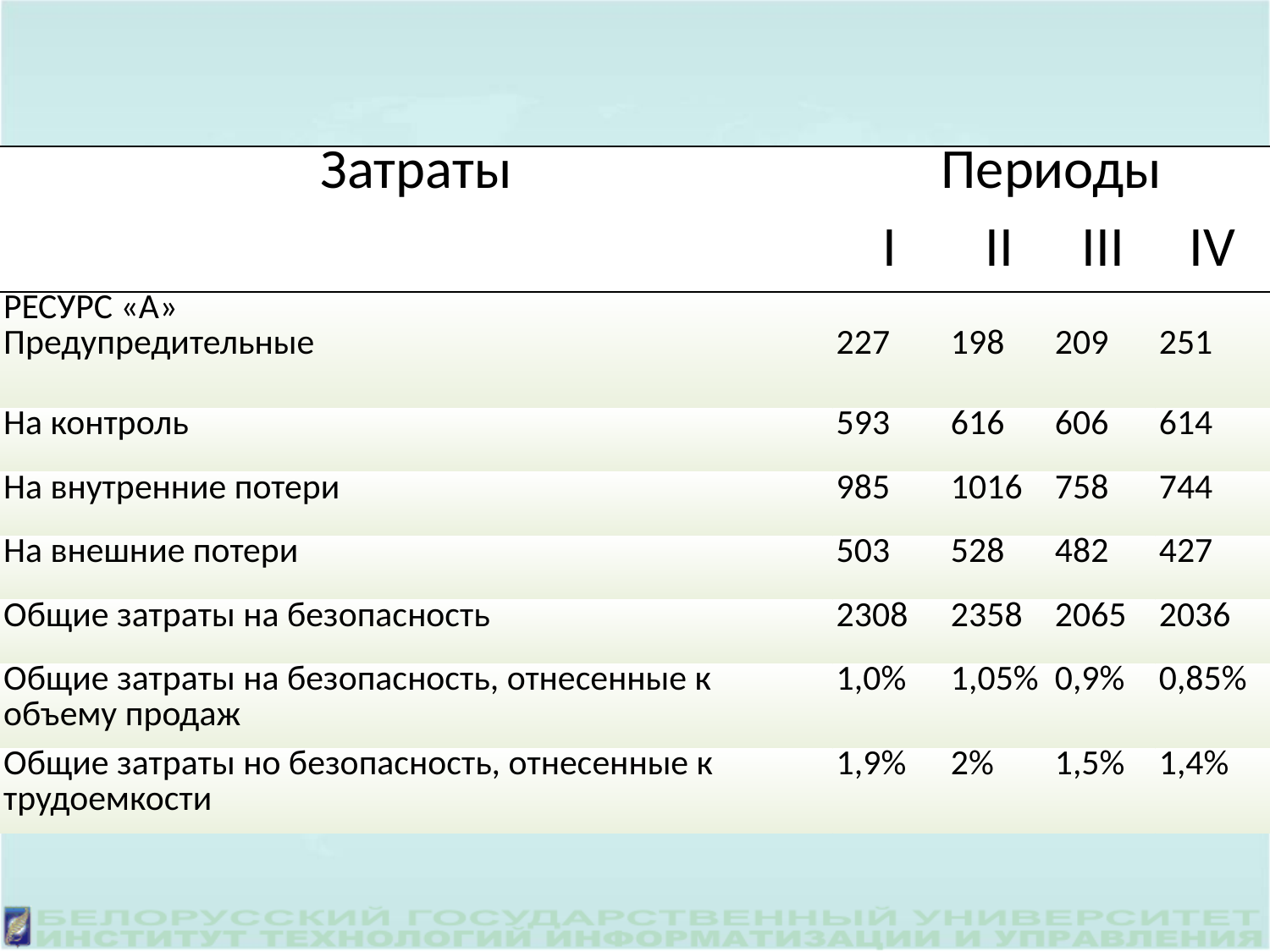

| Затраты | Периоды |  |  |  |
| --- | --- | --- | --- | --- |
|  | I | II | III | IV |
| РЕСУРС «А» Предупредительные | 227 | 198 | 209 | 251 |
| На контроль | 593 | 616 | 606 | 614 |
| На внутренние потери | 985 | 1016 | 758 | 744 |
| На внешние потери | 503 | 528 | 482 | 427 |
| Общие затраты на безопасность | 2308 | 2358 | 2065 | 2036 |
| Общие затраты на безопасность, отнесенные к объему продаж | 1,0% | 1,05% | 0,9% | 0,85% |
| Общие затраты но безопасность, отнесенные к трудоемкости | 1,9% | 2% | 1,5% | 1,4% |